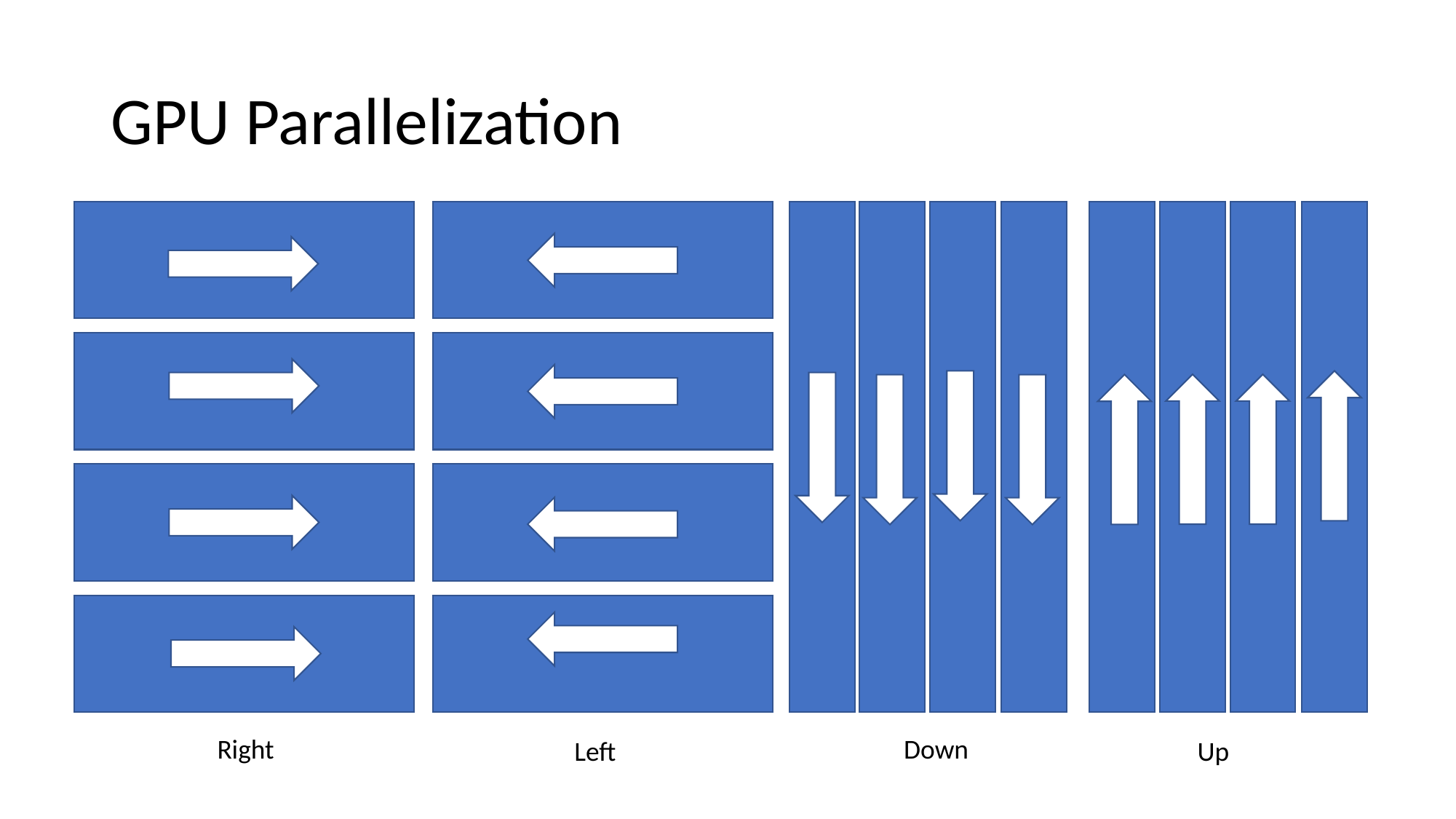

# GPU Parallelization

Right
Down
Left
Up